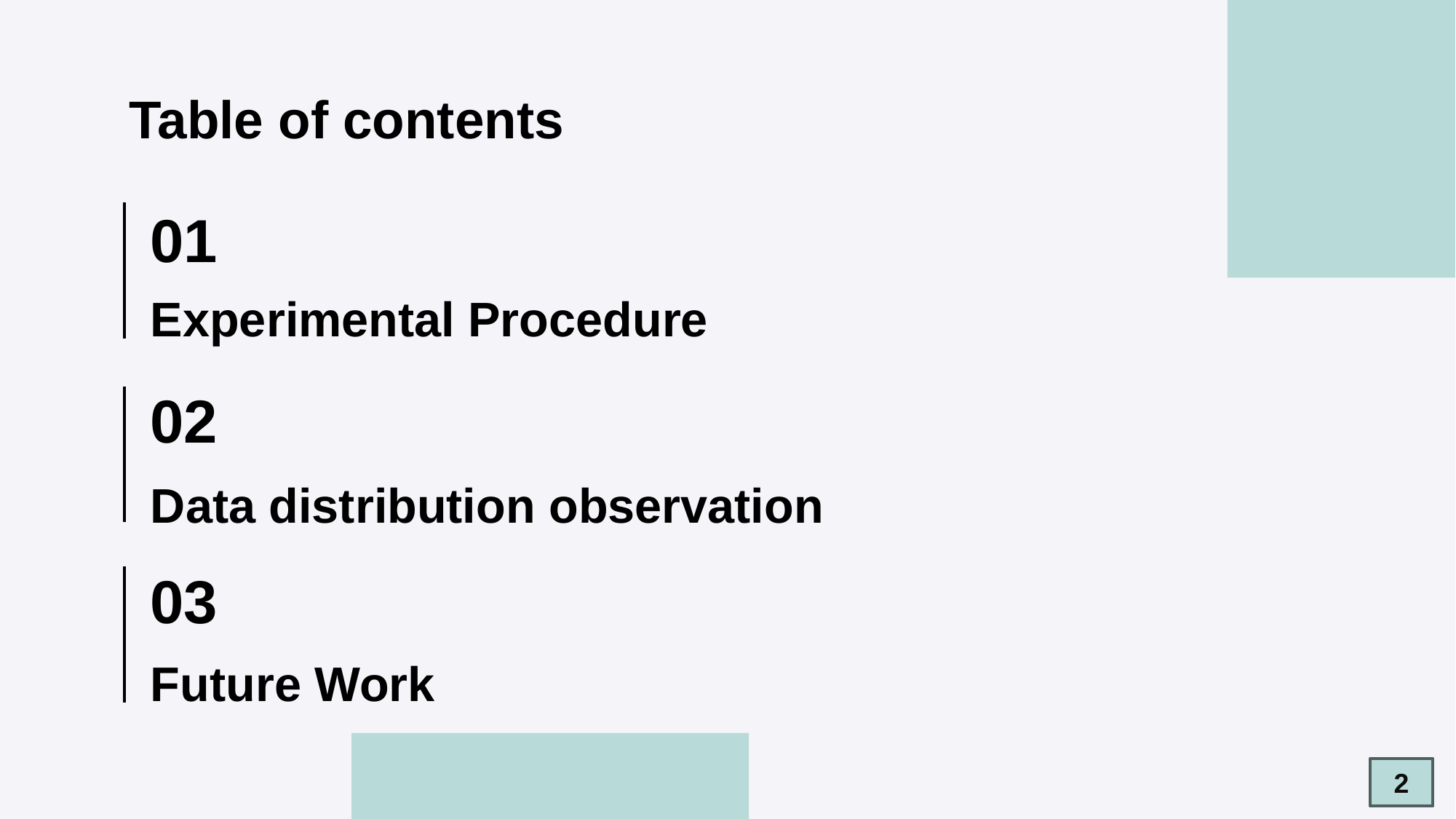

# Table of contents
01
Experimental Procedure
02
Data distribution observation
03
Future Work
2